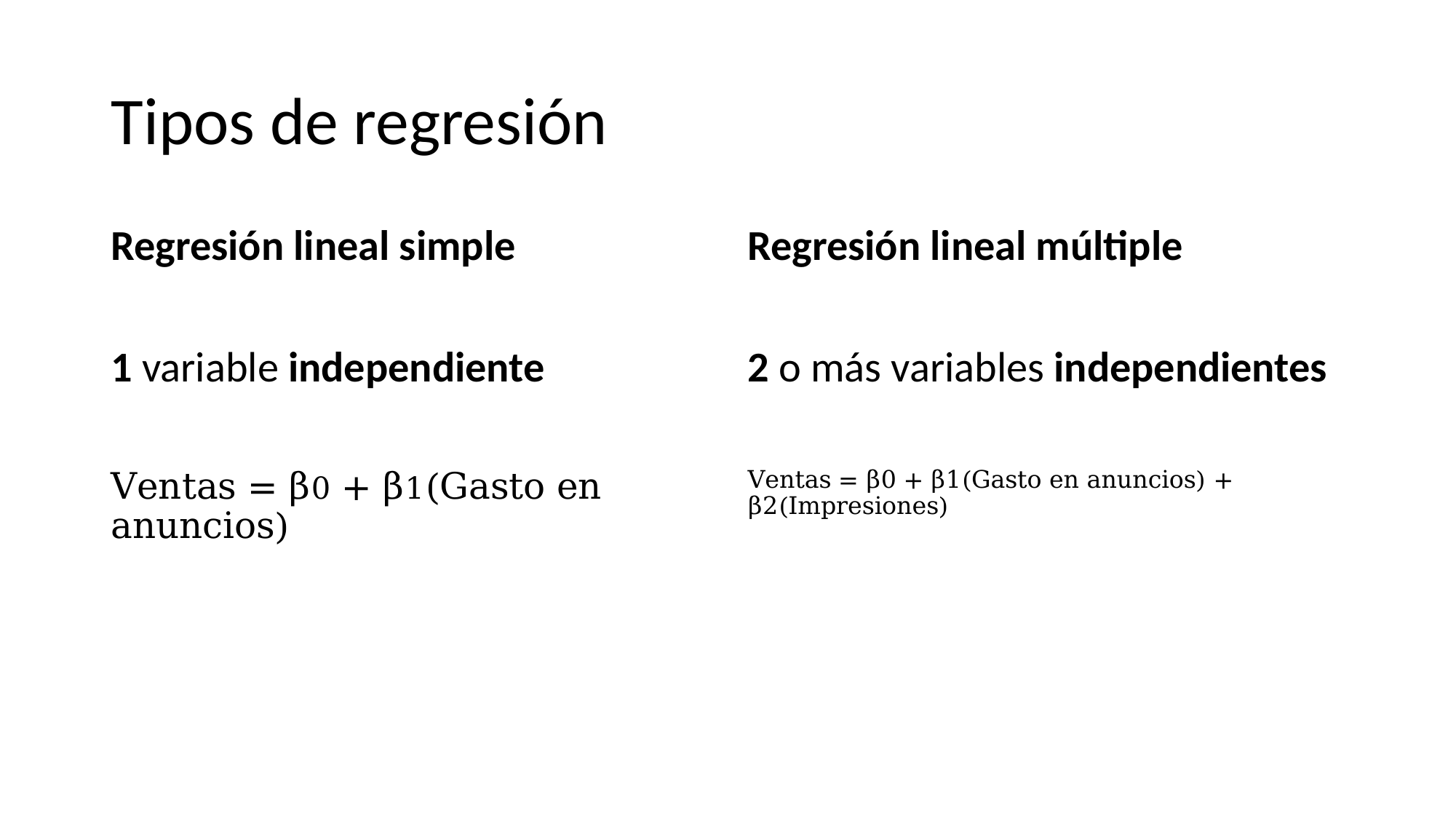

# Tipos de regresión
Regresión lineal simple

1 variable independiente

Ventas = β0 + β1(Gasto en anuncios)
Regresión lineal múltiple

2 o más variables independientes

Ventas = β0 + β1(Gasto en anuncios) + β2(Impresiones)